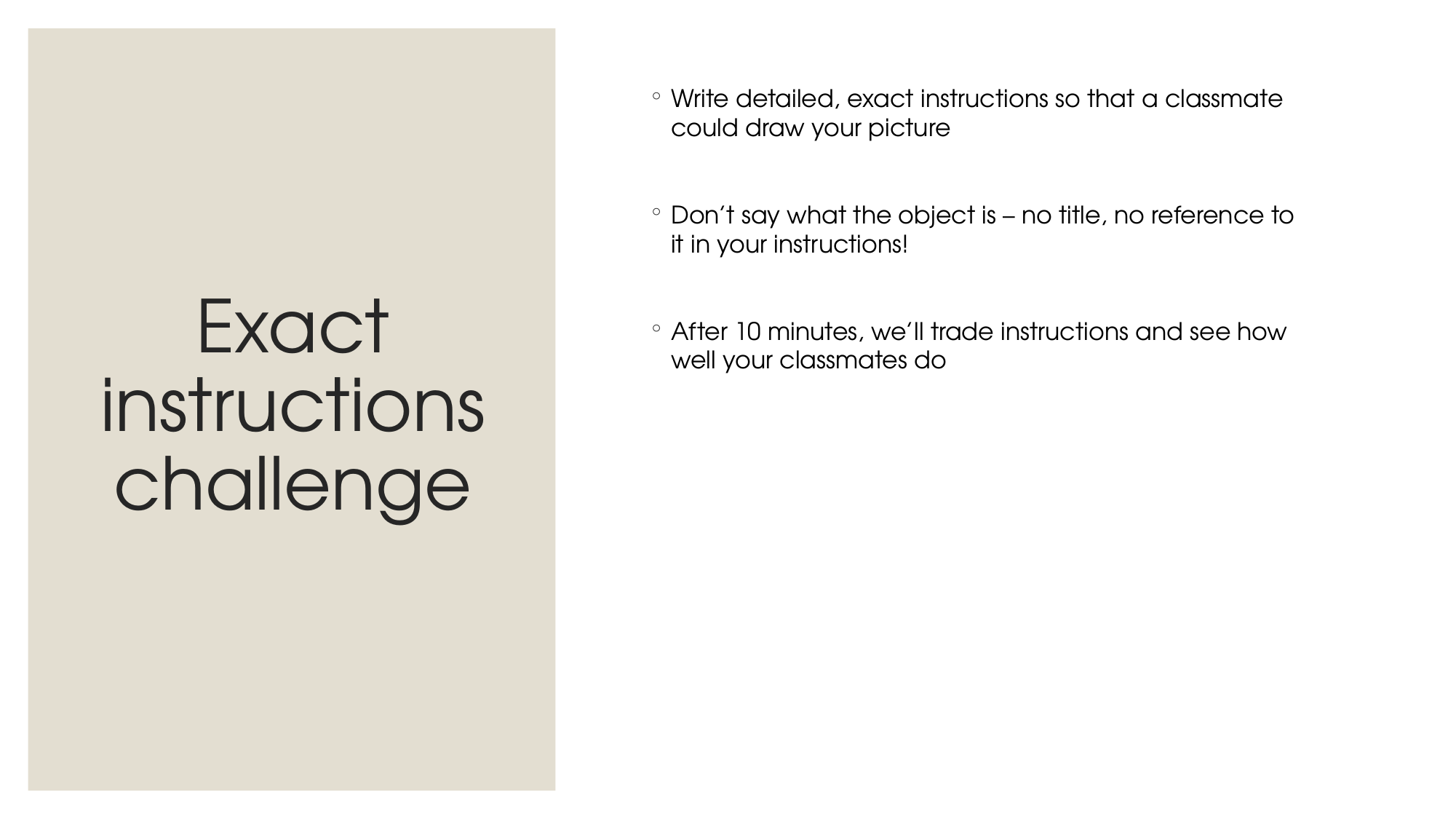

# Exact instructions challenge
Write detailed, exact instructions so that a classmate could draw your picture

Don’t say what the object is – no title, no reference to it in your instructions!

After 10 minutes, we’ll trade instructions and see how well your classmates do